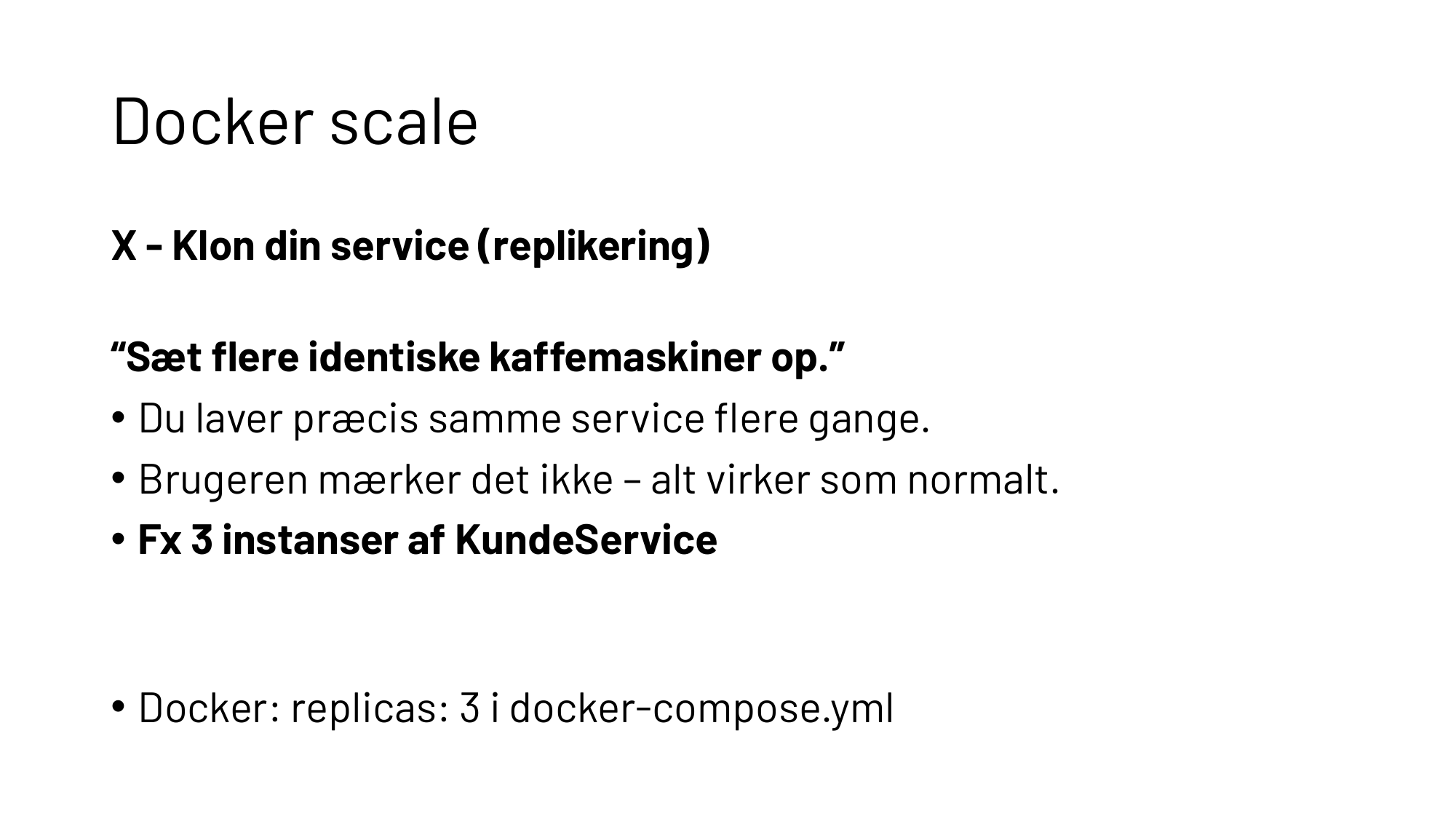

# Docker scale
X - Klon din service (replikering)
“Sæt flere identiske kaffemaskiner op.”
Du laver præcis samme service flere gange.
Brugeren mærker det ikke – alt virker som normalt.
Fx 3 instanser af KundeService

Docker: replicas: 3 i docker-compose.yml